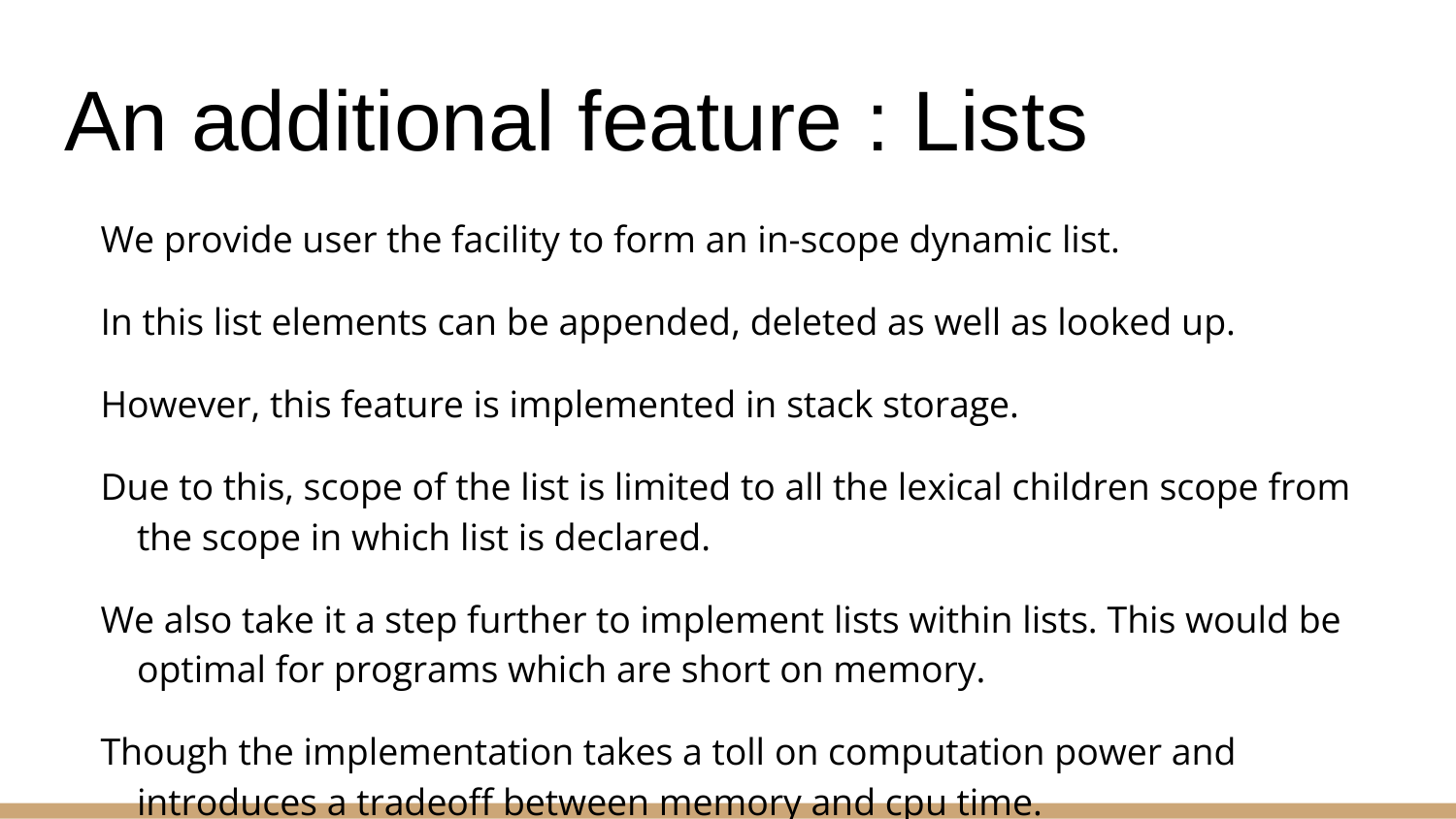

# An additional feature : Lists
We provide user the facility to form an in-scope dynamic list.
In this list elements can be appended, deleted as well as looked up.
However, this feature is implemented in stack storage.
Due to this, scope of the list is limited to all the lexical children scope from the scope in which list is declared.
We also take it a step further to implement lists within lists. This would be optimal for programs which are short on memory.
Though the implementation takes a toll on computation power and introduces a tradeoff between memory and cpu time.